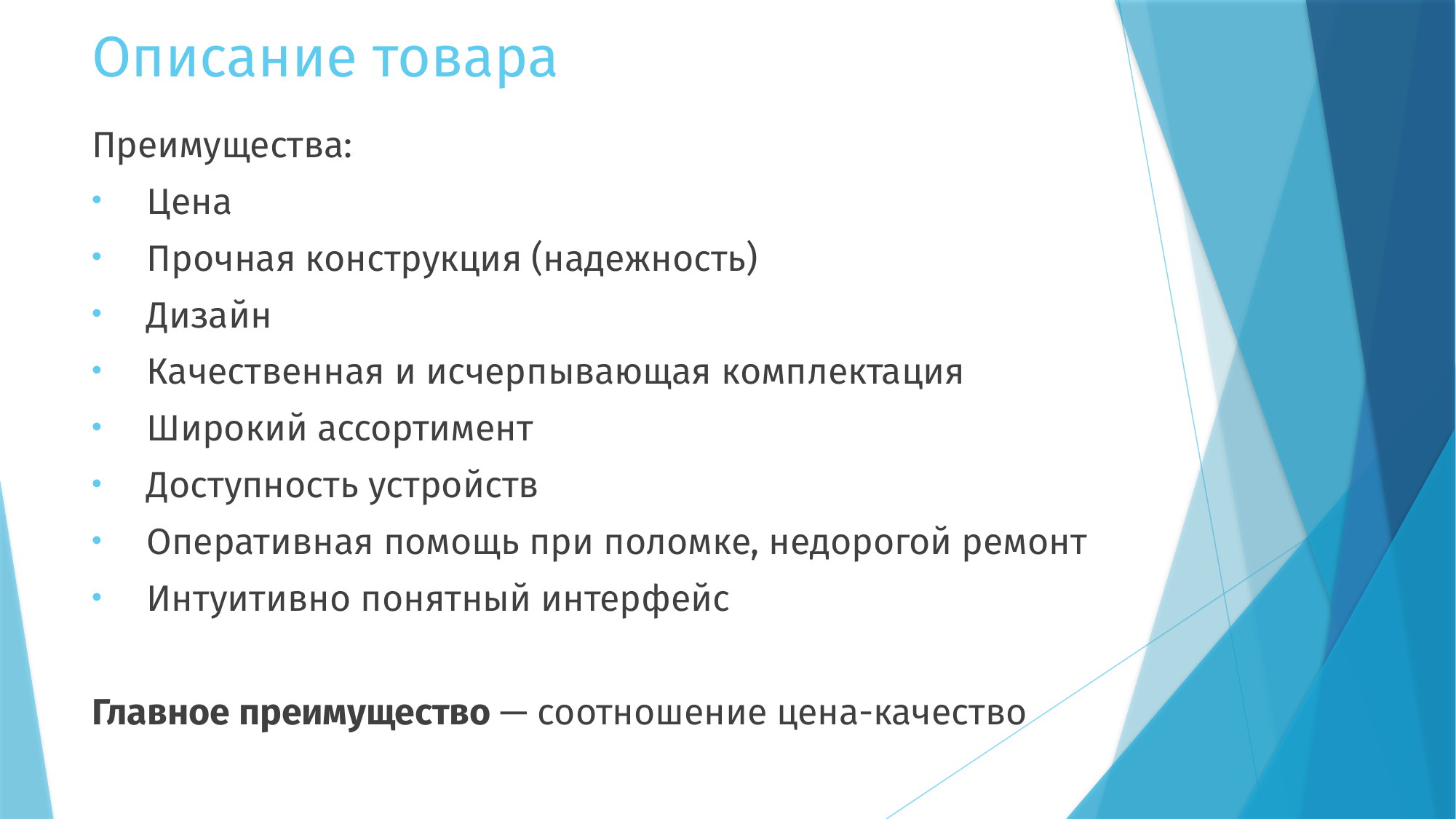

# Описание товара
Преимущества:
Цена
Прочная конструкция (надежность)
Дизайн
Качественная и исчерпывающая комплектация
Широкий ассортимент
Доступность устройств
Оперативная помощь при поломке, недорогой ремонт
Интуитивно понятный интерфейс

Главное преимущество — соотношение цена-качество